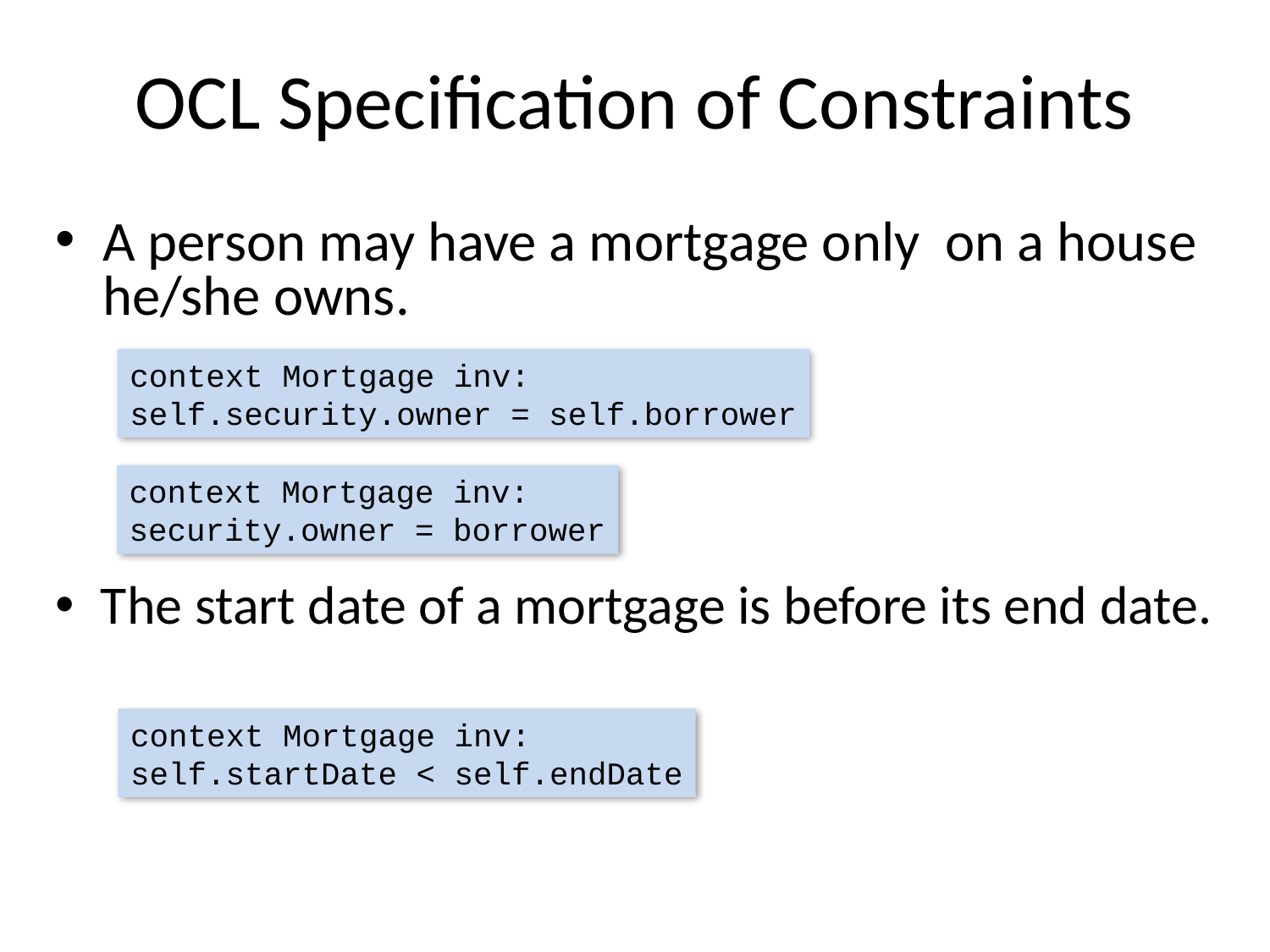

# OCL Specification of Constraints
A person may have a mortgage only  on a house he/she owns.

context Mortgage inv:
self.security.owner = self.borrower
context Mortgage inv:
security.owner = borrower
The start date of a mortgage is before its end date.

context Mortgage inv:
self.startDate < self.endDate